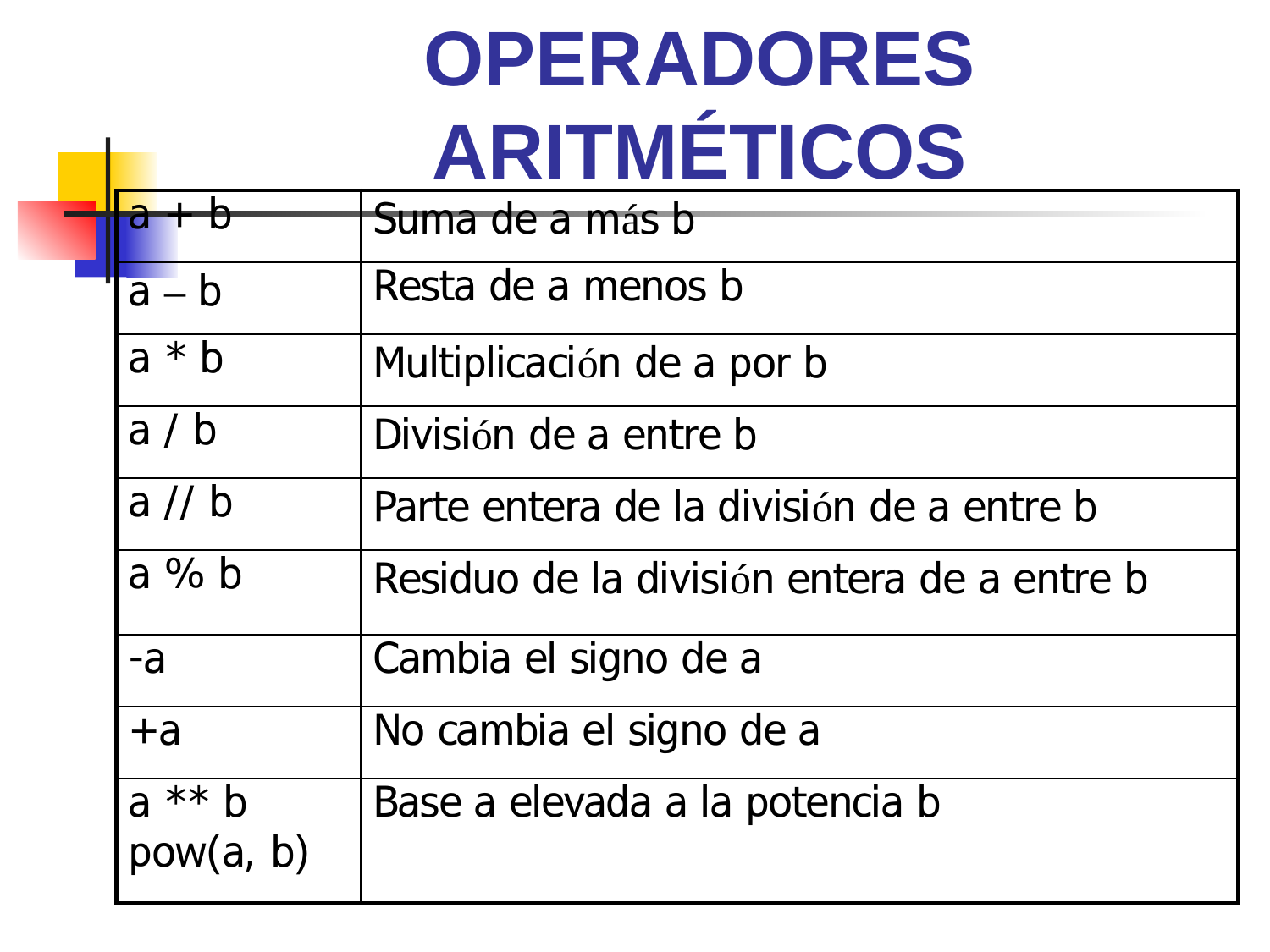

# OPERADORES ARITMÉTICOS
| a + b | Suma de a más b |
| --- | --- |
| a – b | Resta de a menos b |
| a \* b | Multiplicación de a por b |
| a / b | División de a entre b |
| a // b | Parte entera de la división de a entre b |
| a % b | Residuo de la división entera de a entre b |
| -a | Cambia el signo de a |
| +a | No cambia el signo de a |
| a \*\* b pow(a, b) | Base a elevada a la potencia b |